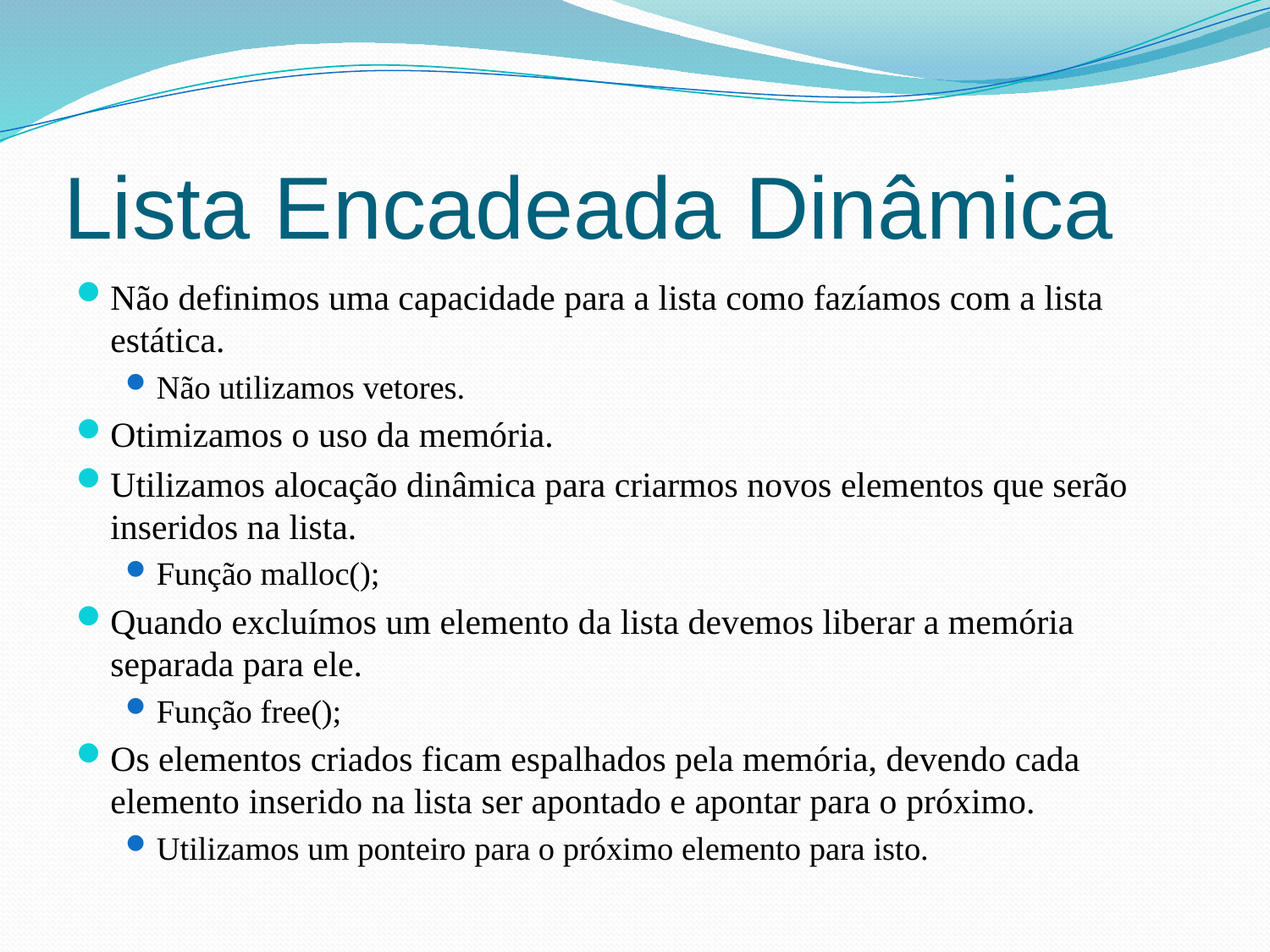

# Lista Encadeada Dinâmica
Não definimos uma capacidade para a lista como fazíamos com a lista estática.
Não utilizamos vetores.
Otimizamos o uso da memória.
Utilizamos alocação dinâmica para criarmos novos elementos que serão inseridos na lista.
Função malloc();
Quando excluímos um elemento da lista devemos liberar a memória separada para ele.
Função free();
Os elementos criados ficam espalhados pela memória, devendo cada elemento inserido na lista ser apontado e apontar para o próximo.
Utilizamos um ponteiro para o próximo elemento para isto.